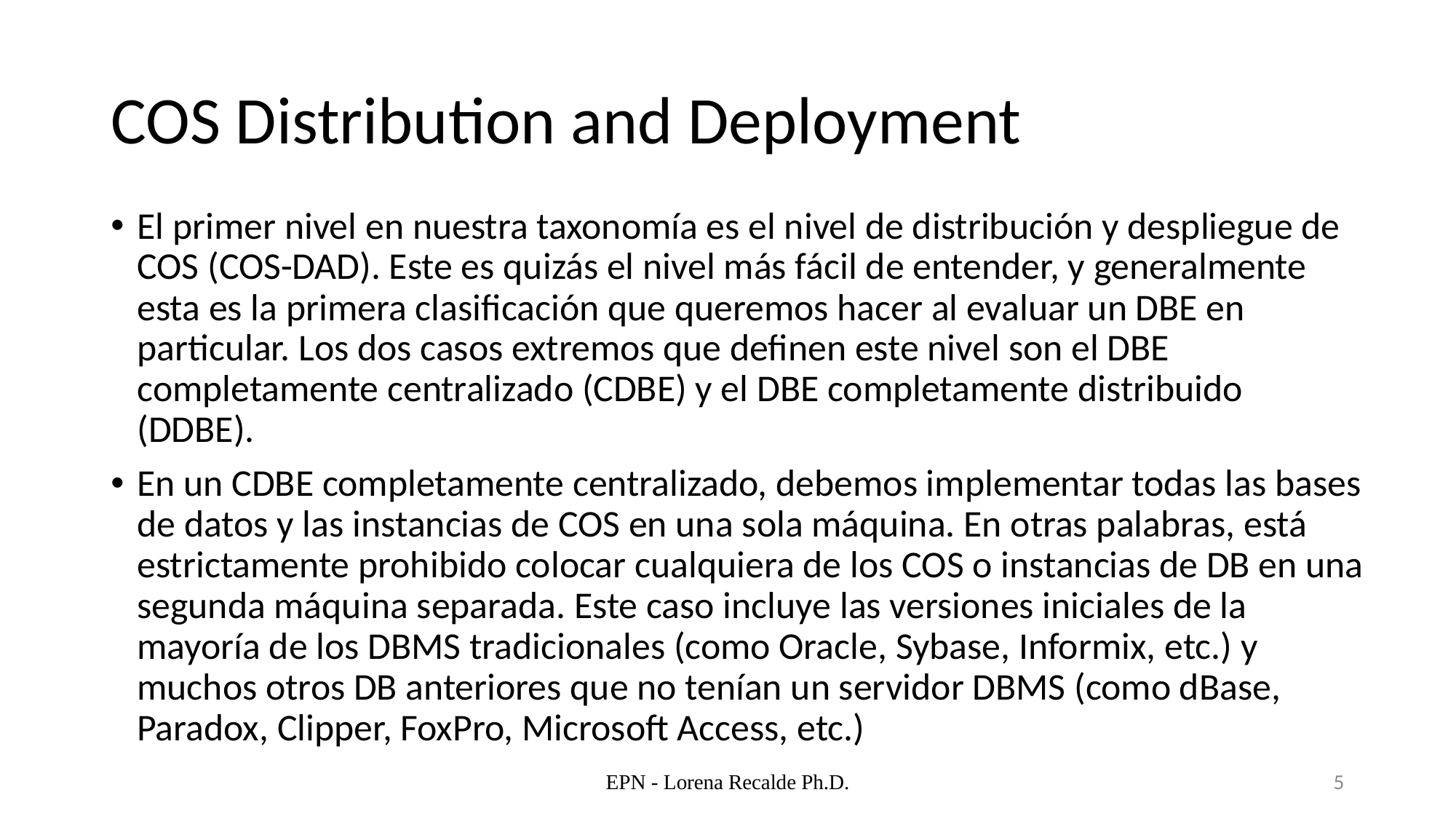

# COS Distribution and Deployment
El primer nivel en nuestra taxonomía es el nivel de distribución y despliegue de COS (COS-DAD). Este es quizás el nivel más fácil de entender, y generalmente esta es la primera clasificación que queremos hacer al evaluar un DBE en particular. Los dos casos extremos que definen este nivel son el DBE completamente centralizado (CDBE) y el DBE completamente distribuido (DDBE).
En un CDBE completamente centralizado, debemos implementar todas las bases de datos y las instancias de COS en una sola máquina. En otras palabras, está estrictamente prohibido colocar cualquiera de los COS o instancias de DB en una segunda máquina separada. Este caso incluye las versiones iniciales de la mayoría de los DBMS tradicionales (como Oracle, Sybase, Informix, etc.) y muchos otros DB anteriores que no tenían un servidor DBMS (como dBase, Paradox, Clipper, FoxPro, Microsoft Access, etc.)
EPN - Lorena Recalde Ph.D.
5